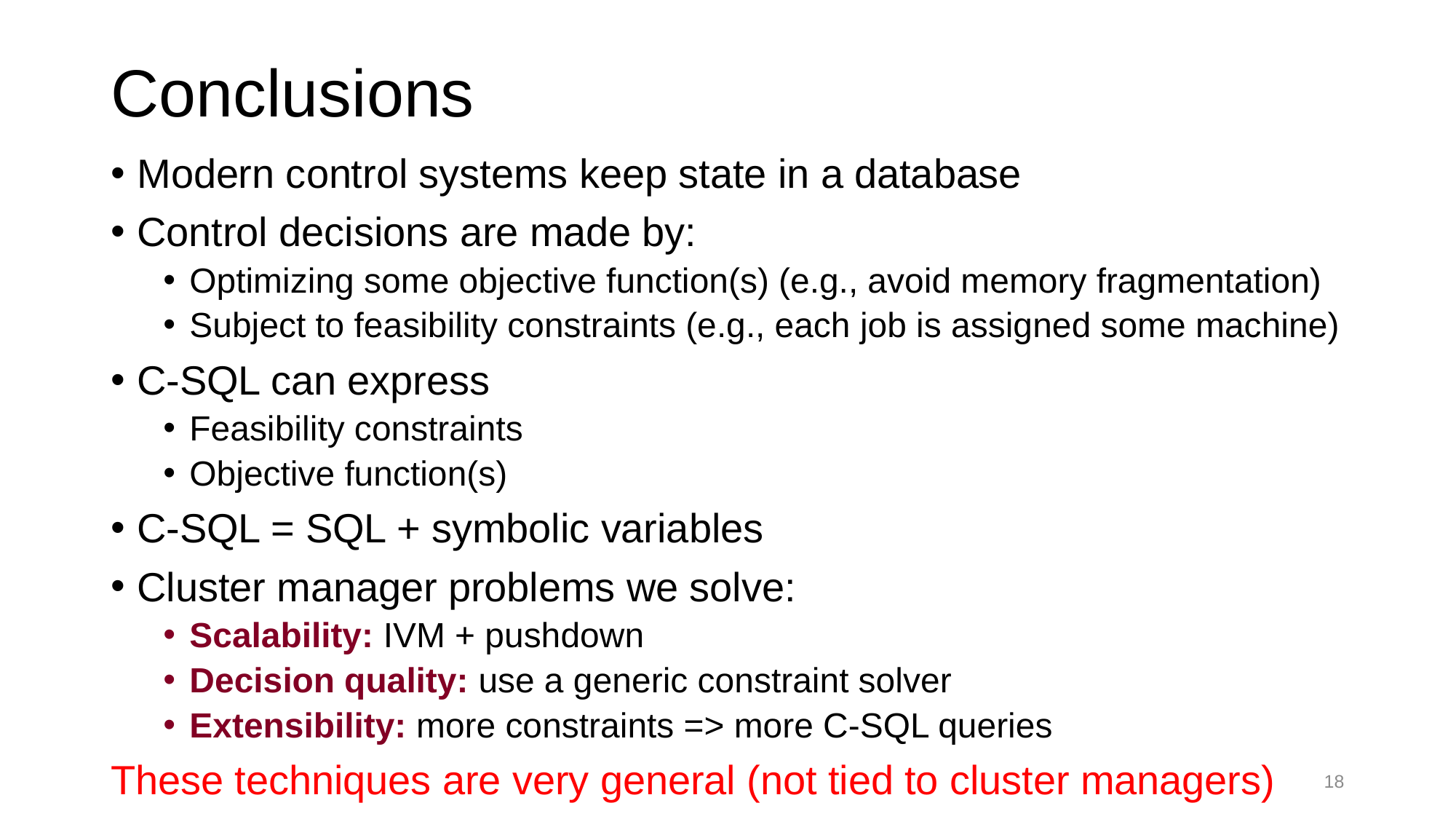

# Conclusions
Modern control systems keep state in a database
Control decisions are made by:
Optimizing some objective function(s) (e.g., avoid memory fragmentation)
Subject to feasibility constraints (e.g., each job is assigned some machine)
C-SQL can express
Feasibility constraints
Objective function(s)
C-SQL = SQL + symbolic variables
Cluster manager problems we solve:
Scalability: IVM + pushdown
Decision quality: use a generic constraint solver
Extensibility: more constraints => more C-SQL queries
These techniques are very general (not tied to cluster managers)

18